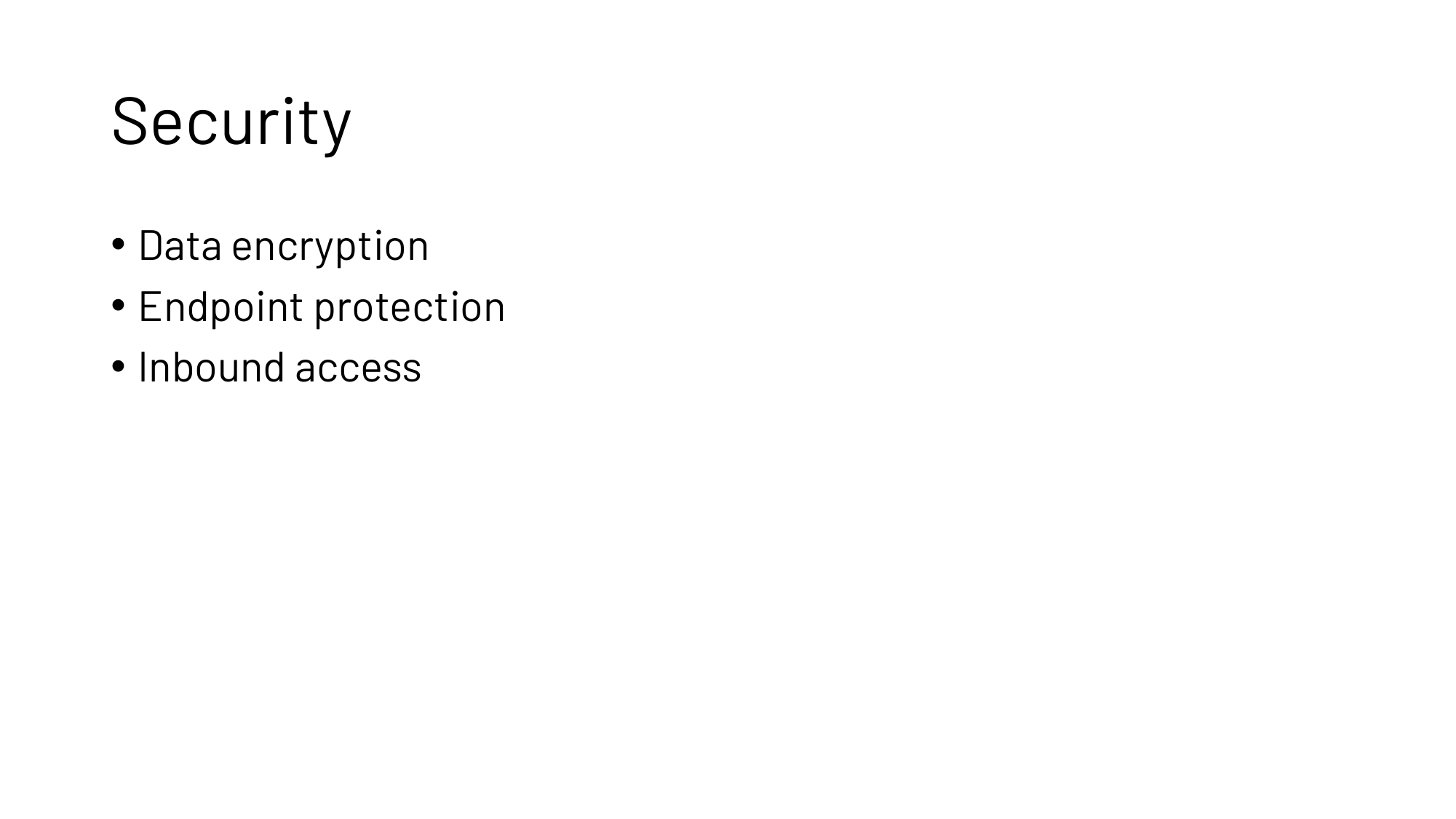

# Security
Data encryption
Endpoint protection
Inbound access